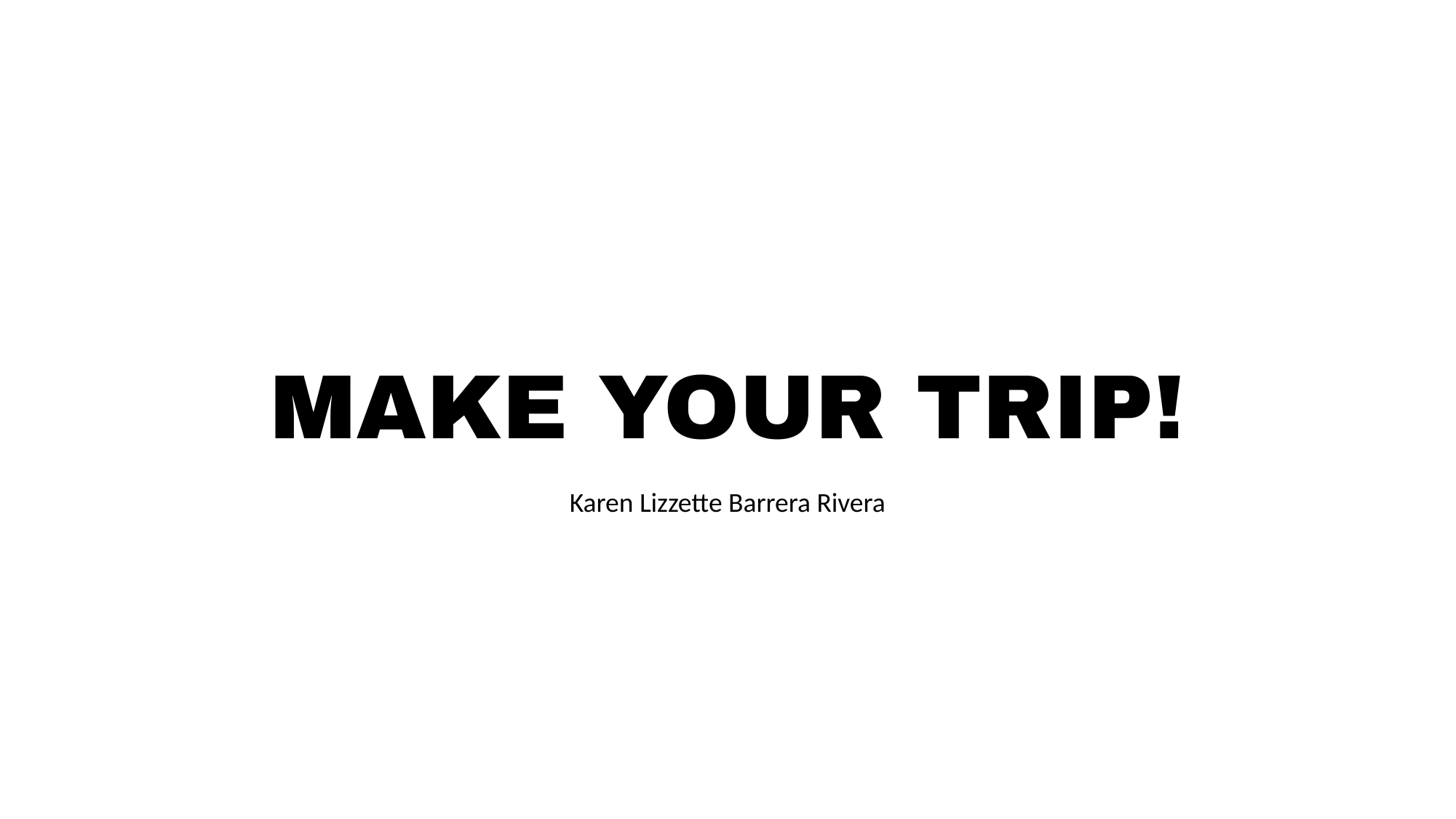

# MAKE YOUR TRIP!
Karen Lizzette Barrera Rivera